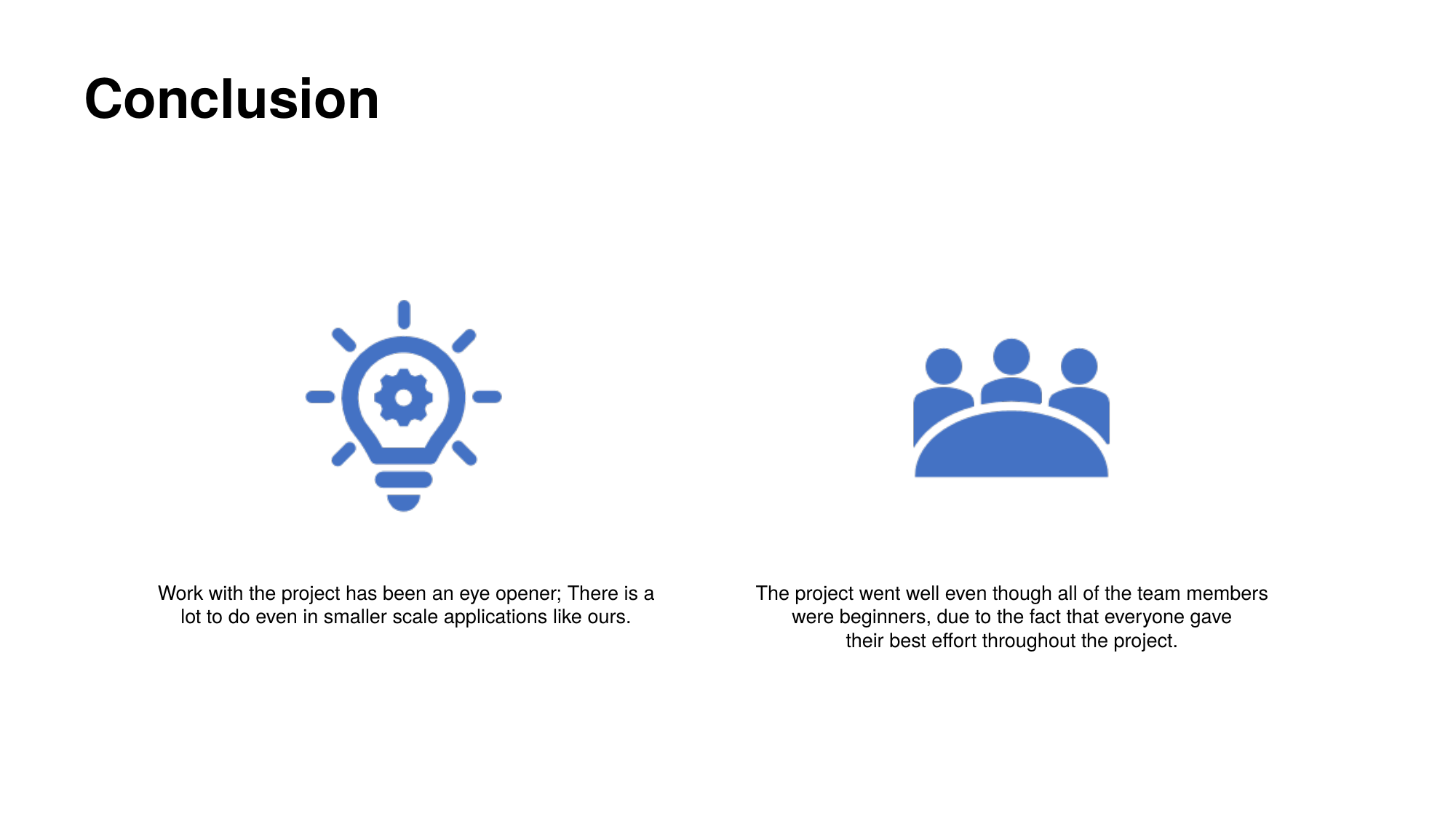

# Conclusion
Work with the project has been an eye opener; There is a lot to do even in smaller scale applications like ours.
The project went well even though all of the team members were beginners, due to the fact that everyone gave their best effort throughout the project.